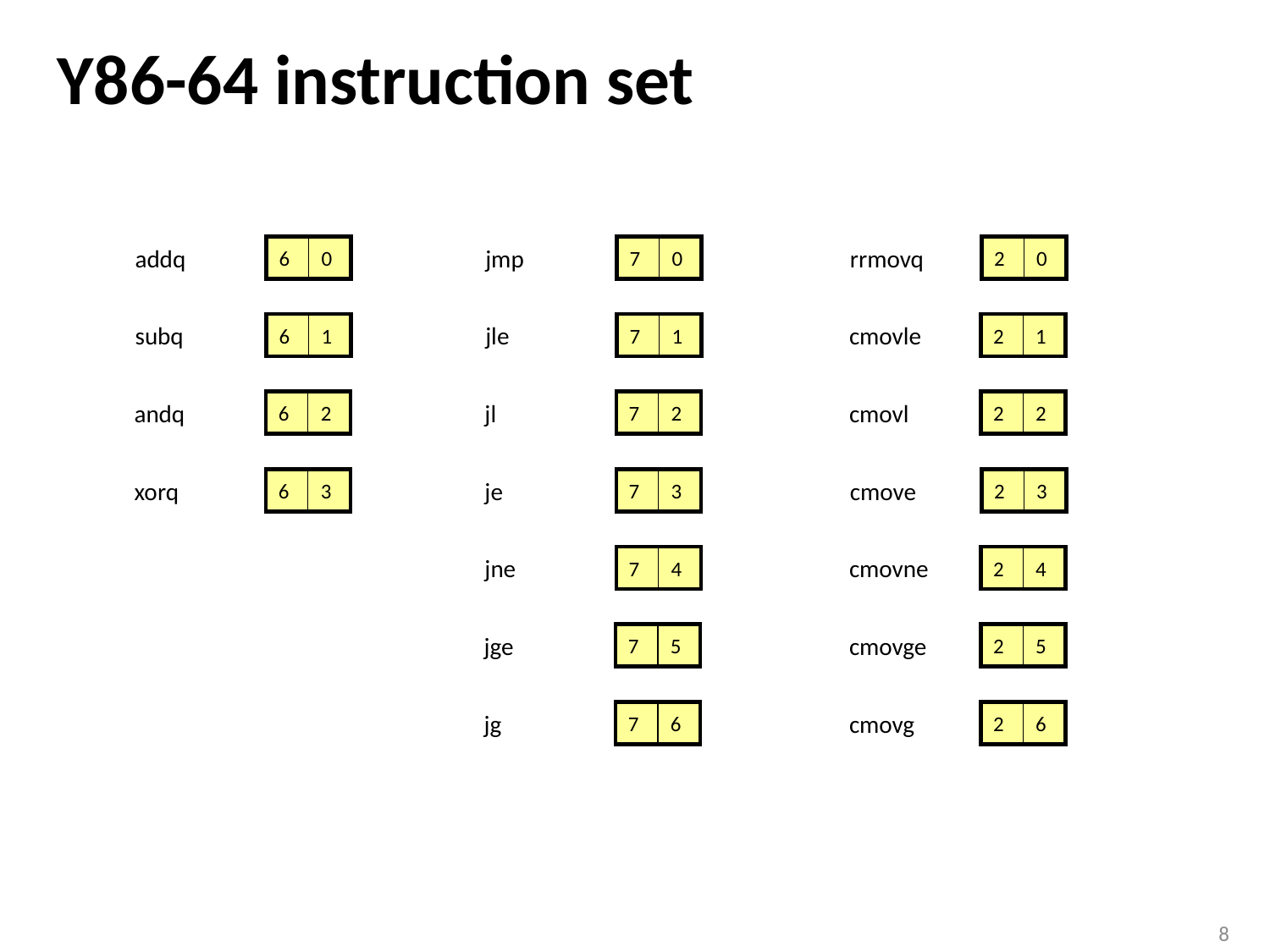

# Y86-64 instruction set
addq
6

0
jmp
7

0
rrmovq
2

0
subq
6

1
jle
7

1
cmovle
2

1
andq
6

2
jl
7

2
cmovl
2

2
xorq
6

3
je
7

3
cmove
2

3
jne
7

4
cmovne
2

4
jge
7

5
cmovge
2

5
jg
7

6
cmovg
2

6
8